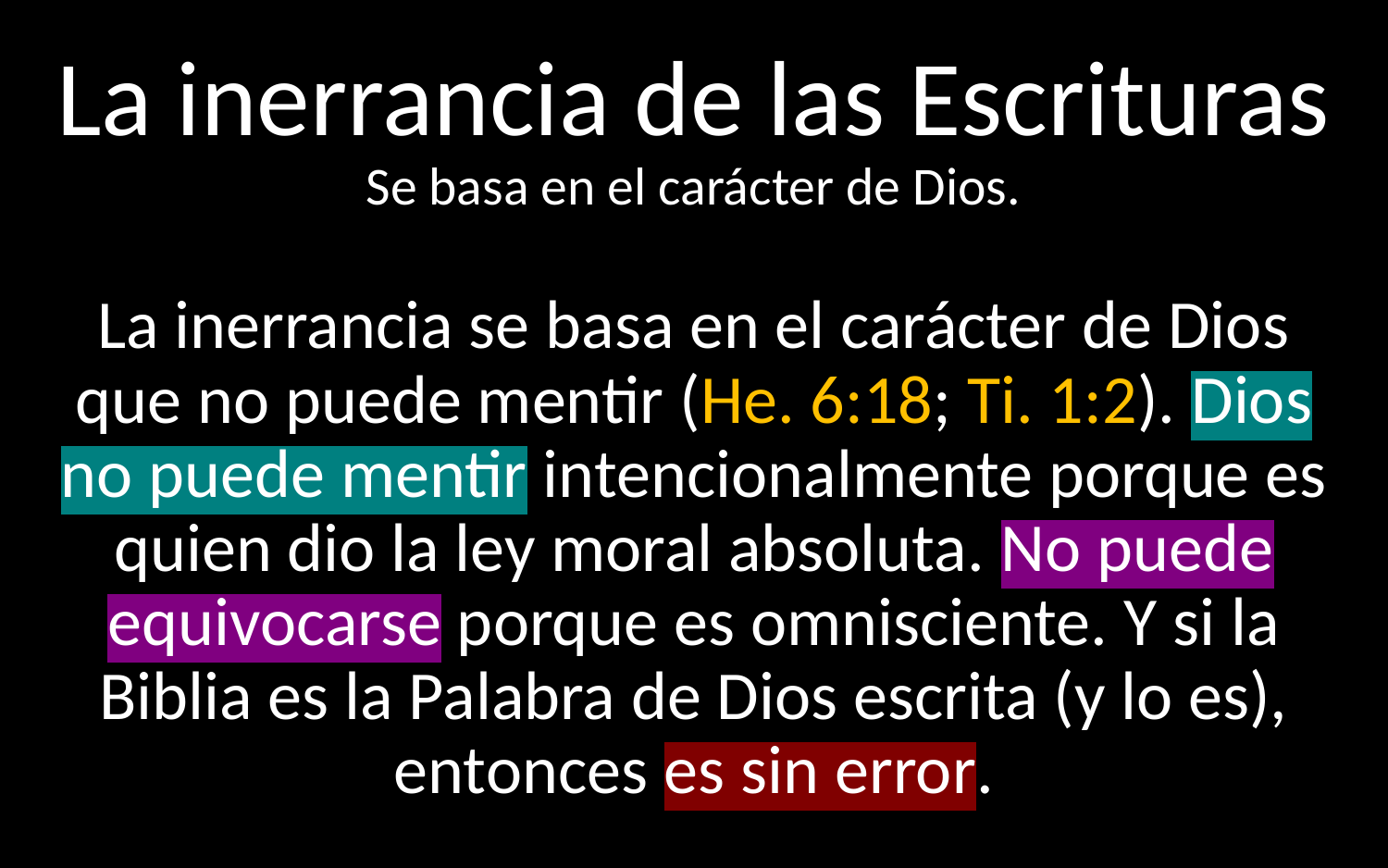

# La inerrancia de las Escrituras Se basa en el carácter de Dios.
La inerrancia se basa en el carácter de Dios que no puede mentir (He. 6:18; Ti. 1:2). Dios no puede mentir intencionalmente porque es quien dio la ley moral absoluta. No puede equivocarse porque es omnisciente. Y si la Biblia es la Palabra de Dios escrita (y lo es), entonces es sin error.